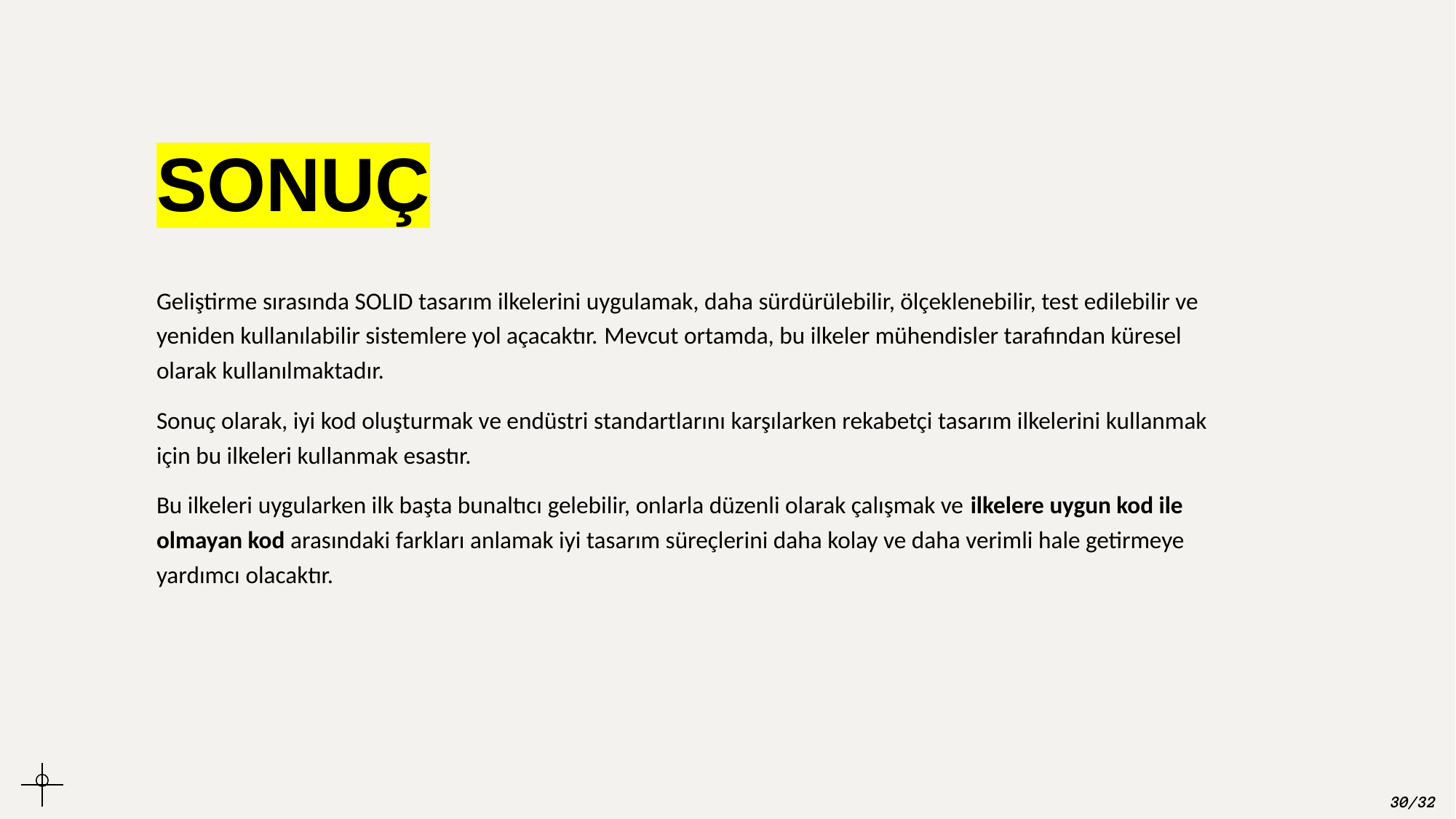

# SONUÇ
Geliştirme sırasında SOLID tasarım ilkelerini uygulamak, daha sürdürülebilir, ölçeklenebilir, test edilebilir ve yeniden kullanılabilir sistemlere yol açacaktır. Mevcut ortamda, bu ilkeler mühendisler tarafından küresel olarak kullanılmaktadır.
Sonuç olarak, iyi kod oluşturmak ve endüstri standartlarını karşılarken rekabetçi tasarım ilkelerini kullanmak için bu ilkeleri kullanmak esastır.
Bu ilkeleri uygularken ilk başta bunaltıcı gelebilir, onlarla düzenli olarak çalışmak ve ilkelere uygun kod ile olmayan kod arasındaki farkları anlamak iyi tasarım süreçlerini daha kolay ve daha verimli hale getirmeye yardımcı olacaktır.

30/32